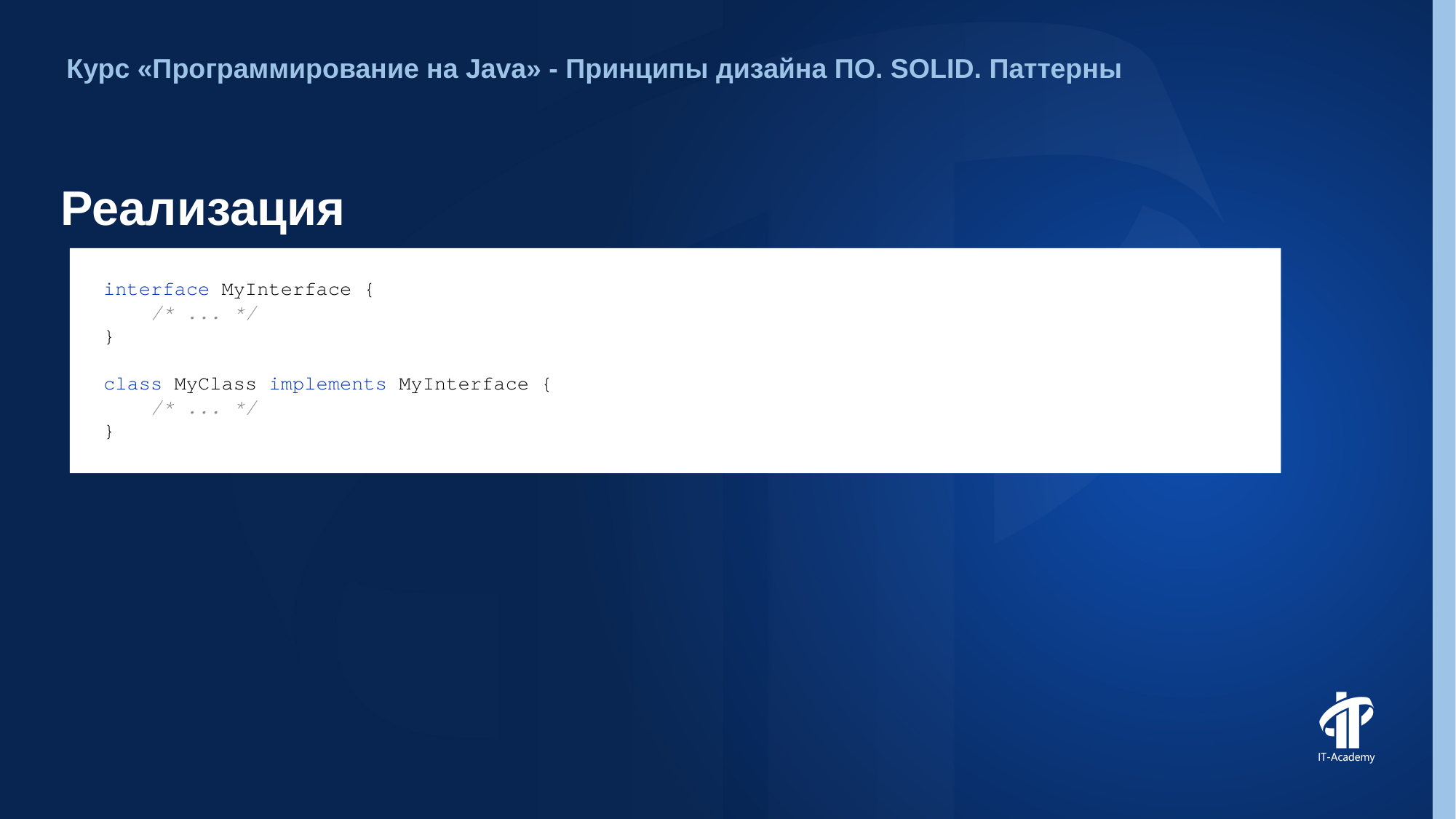

Курс «Программирование на Java» - Принципы дизайна ПО. SOLID. Паттерны
# Реализация

interface MyInterface {
    /* ... */
}

class MyClass implements MyInterface {
    /* ... */
}